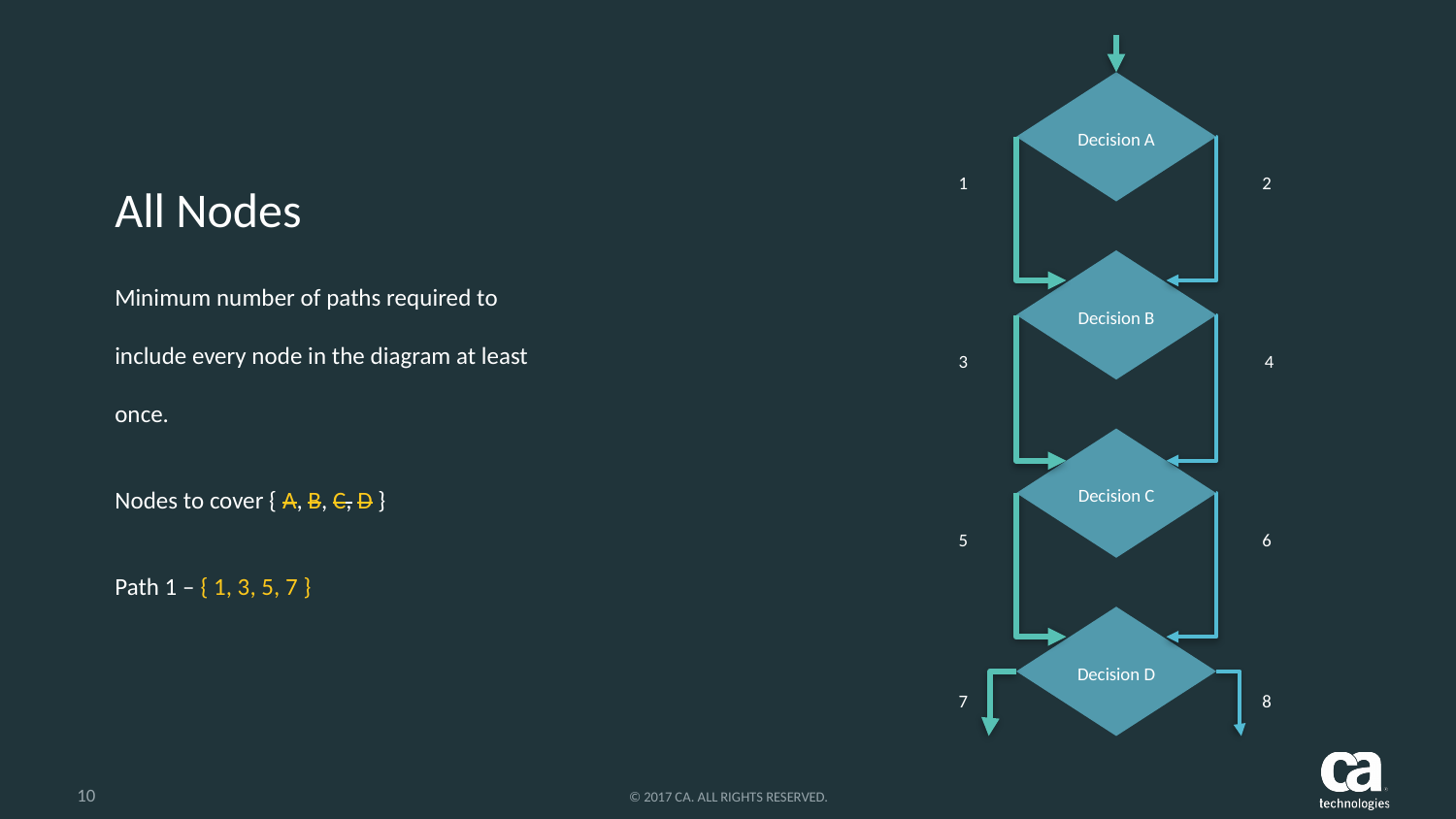

Decision A
1
2
# All Nodes
Minimum number of paths required to include every node in the diagram at least once.
Nodes to cover { A, B, C, D }
Path 1 – { 1, 3, 5, 7 }

Decision B
3
4
Decision C
5
6
Decision D
8
7